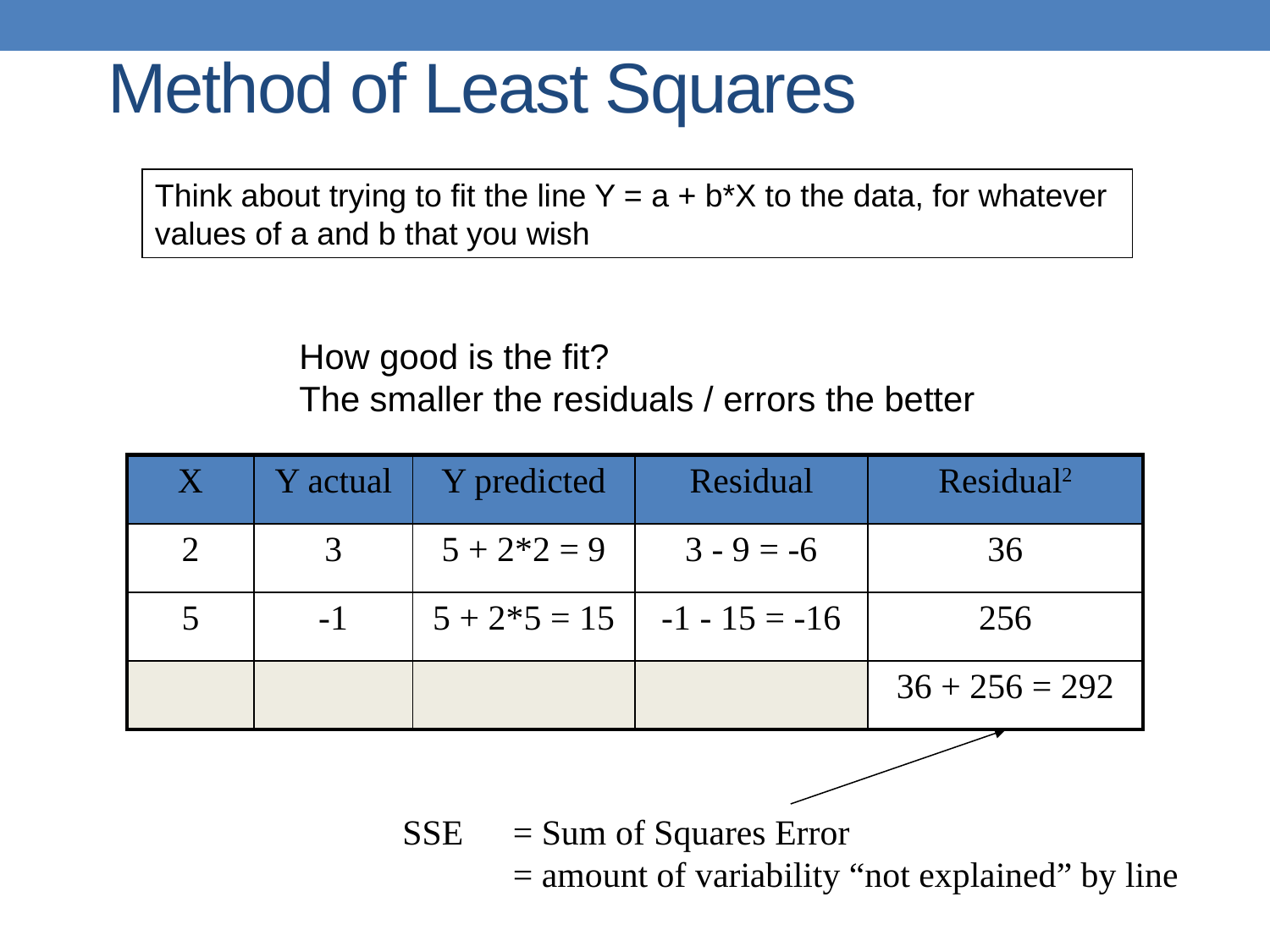

# Method of Least Squares
Think about trying to fit the line Y = a + b*X to the data, for whatever values of a and b that you wish
How good is the fit?
The smaller the residuals / errors the better
| X | Y actual | Y predicted | Residual | Residual2 |
| --- | --- | --- | --- | --- |
| 2 | 3 | 5 + 2\*2 = 9 | 3 - 9 = -6 | 36 |
| 5 | -1 | 5 + 2\*5 = 15 | -1 - 15 = -16 | 256 |
|  |  |  |  | 36 + 256 = 292 |
SSE	= Sum of Squares Error
	= amount of variability “not explained” by line